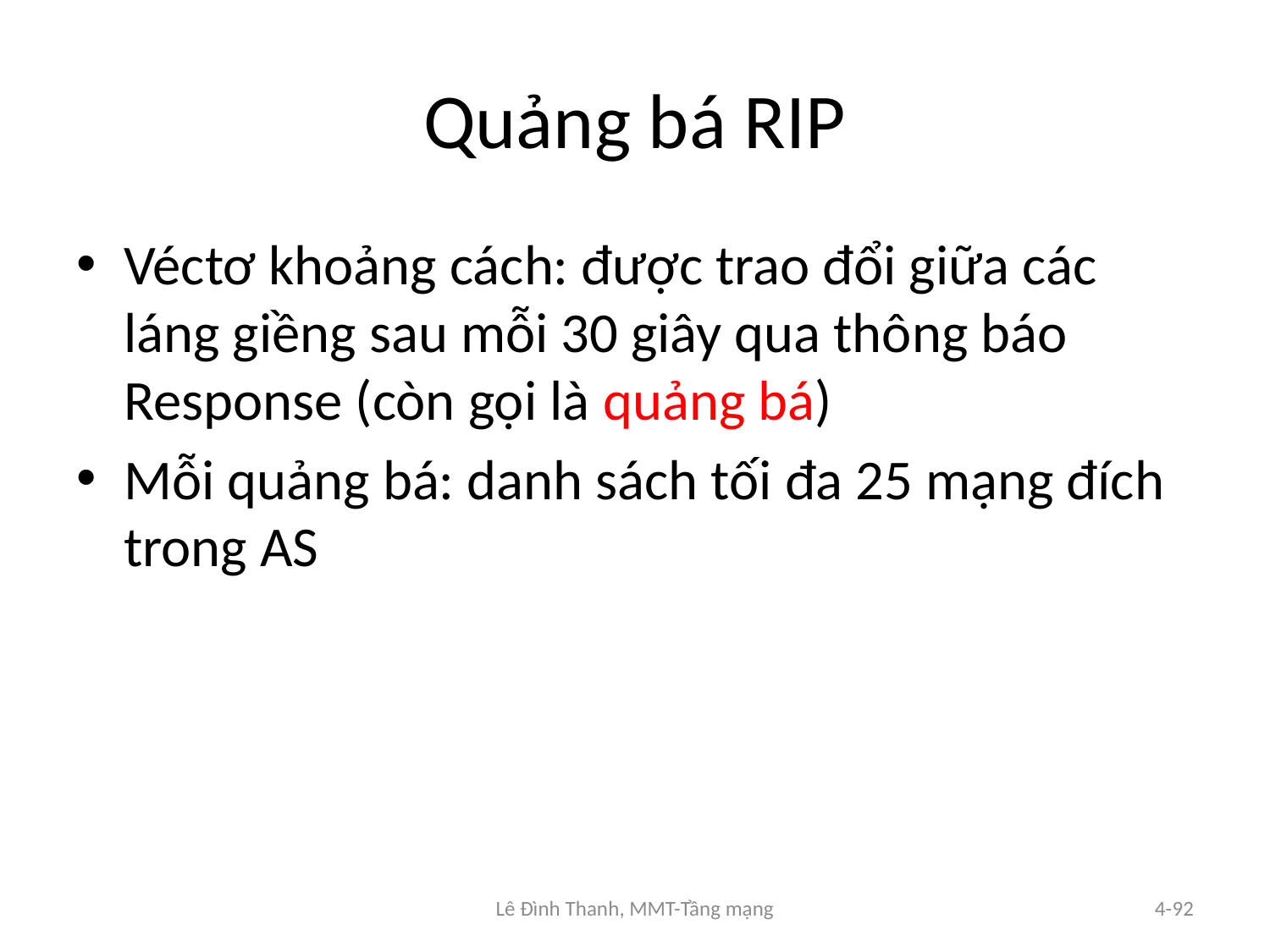

# Quảng bá RIP
Véctơ khoảng cách: được trao đổi giữa các láng giềng sau mỗi 30 giây qua thông báo Response (còn gọi là quảng bá)
Mỗi quảng bá: danh sách tối đa 25 mạng đích trong AS
Lê Đình Thanh, MMT-Tầng mạng
4-92